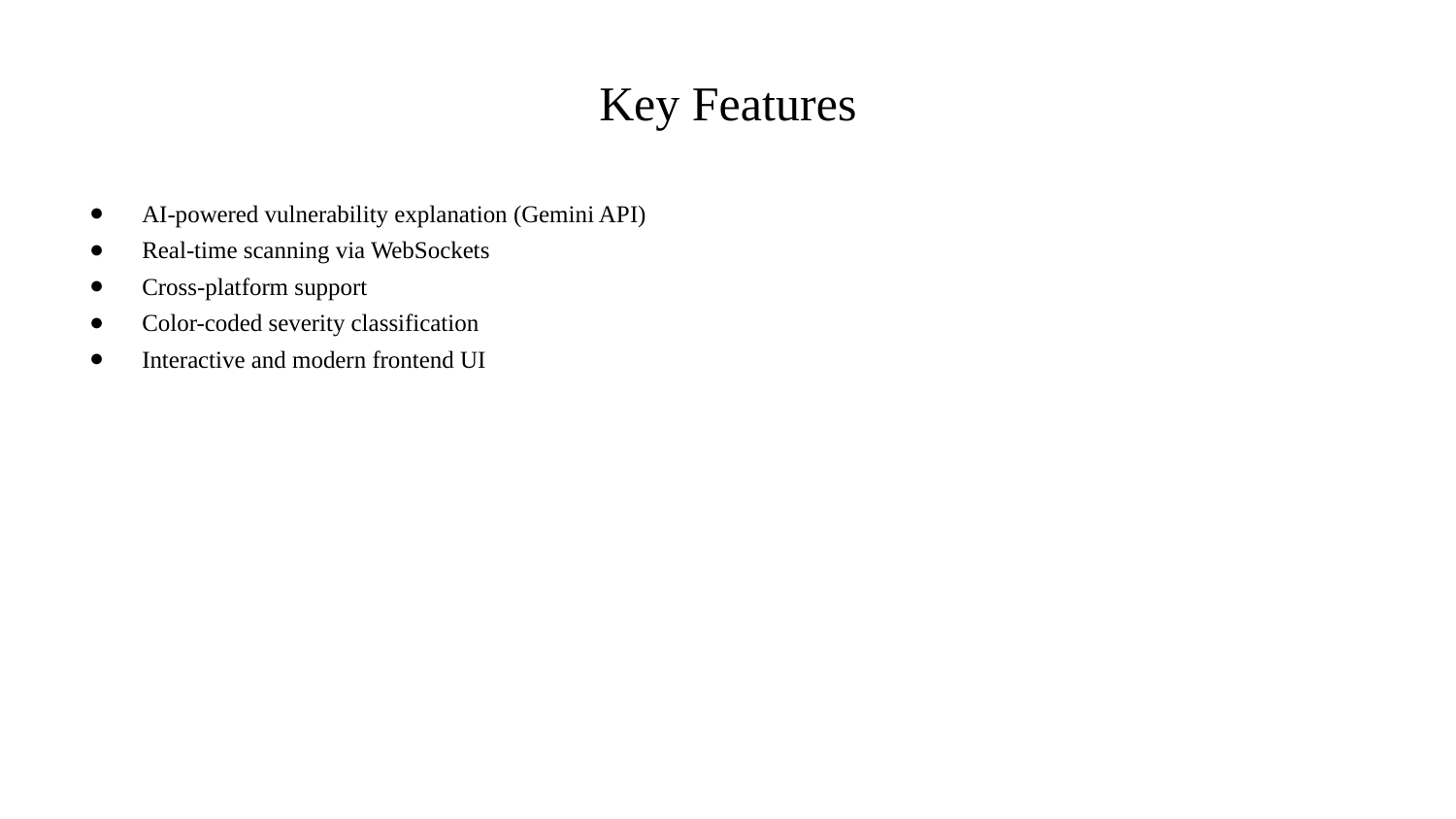

# Key Features
AI-powered vulnerability explanation (Gemini API)
Real-time scanning via WebSockets
Cross-platform support
Color-coded severity classification
Interactive and modern frontend UI